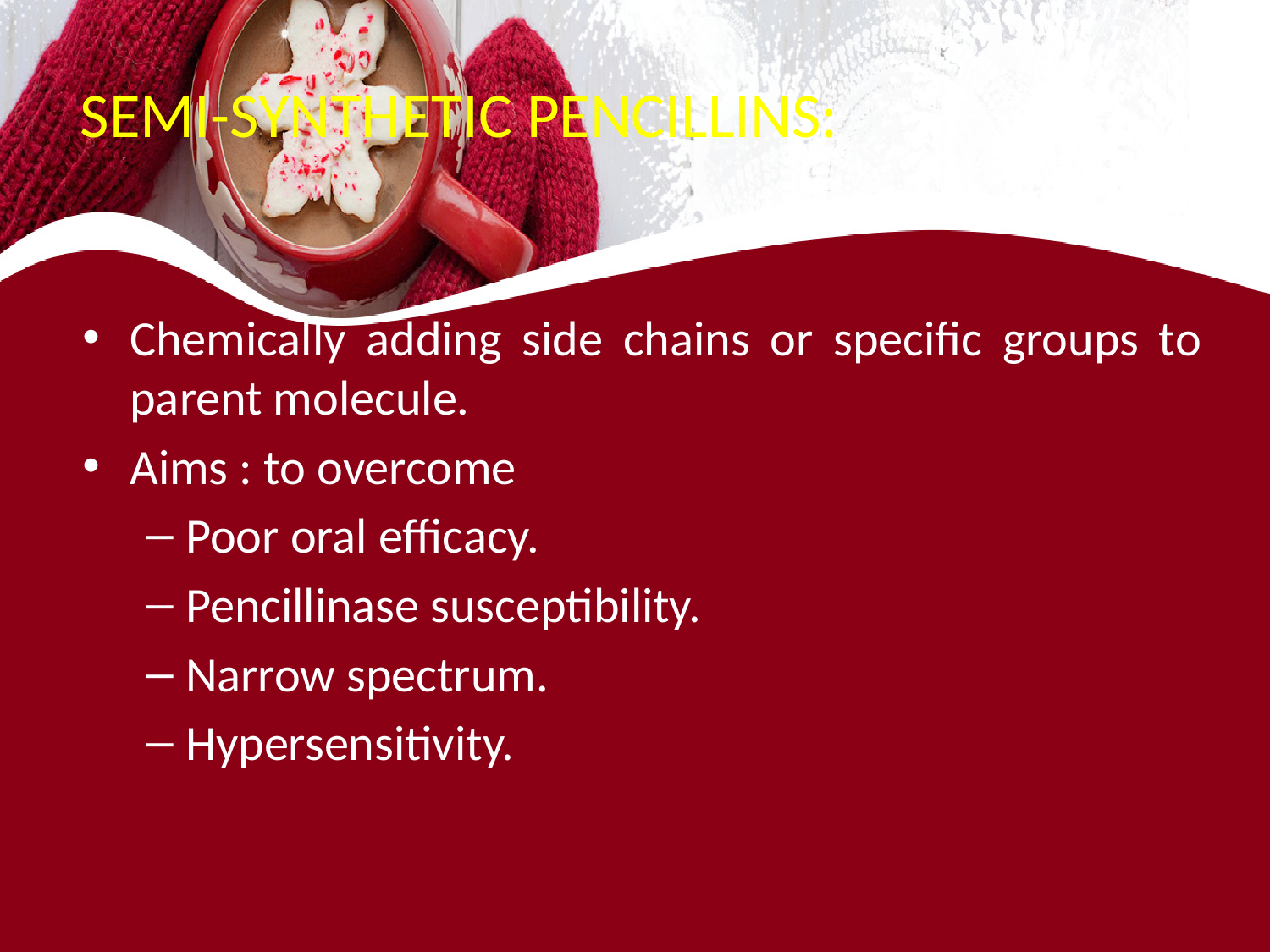

# SEMI-SYNTHETIC PENCILLINS:
Chemically adding side chains or specific groups to parent molecule.
Aims : to overcome
Poor oral efficacy.
Pencillinase susceptibility.
Narrow spectrum.
Hypersensitivity.